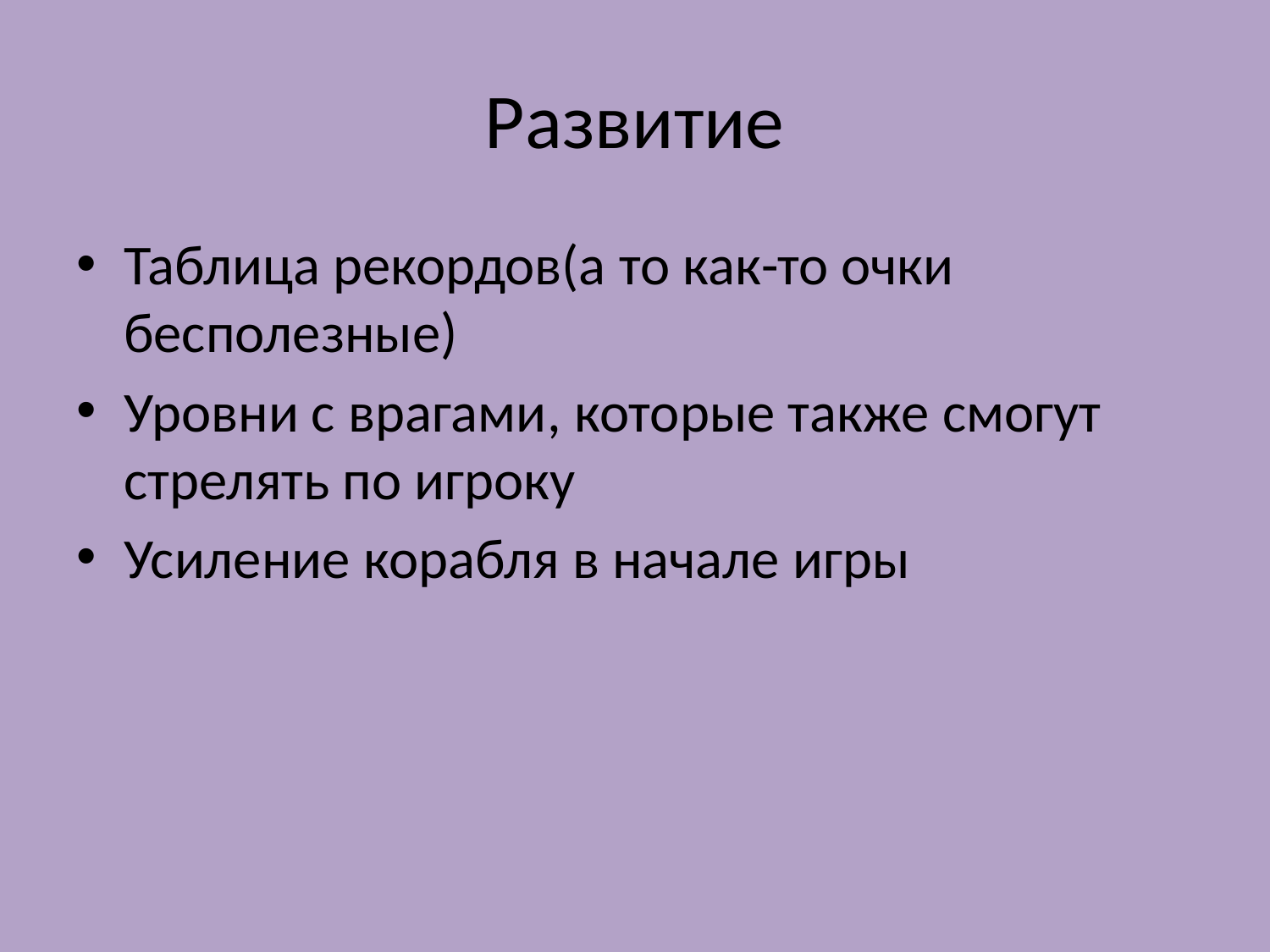

# Развитие
Таблица рекордов(а то как-то очки бесполезные)
Уровни с врагами, которые также смогут стрелять по игроку
Усиление корабля в начале игры